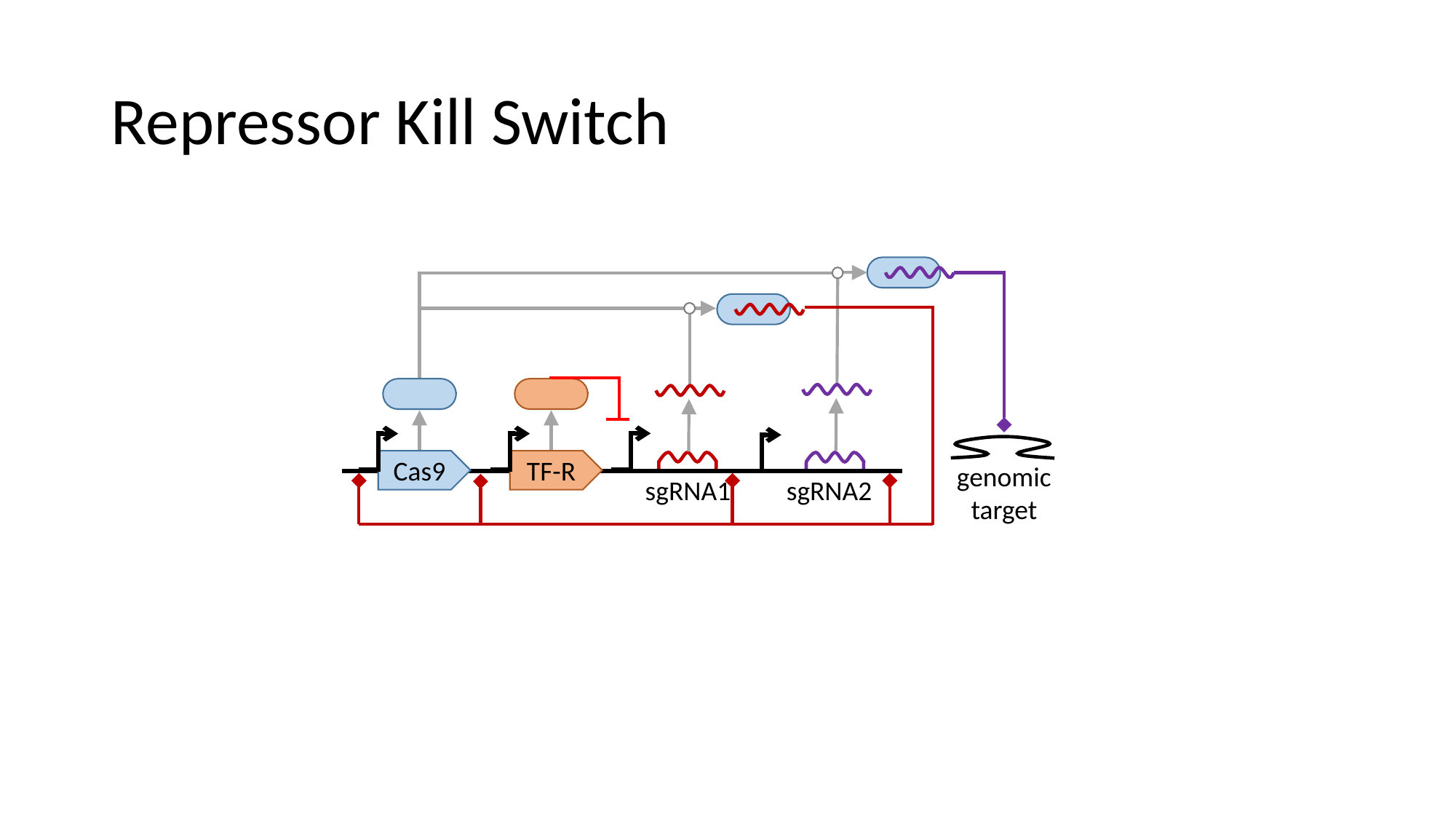

# Repressor Kill Switch

Cas9
TF-R

genomic
target
sgRNA2
sgRNA1